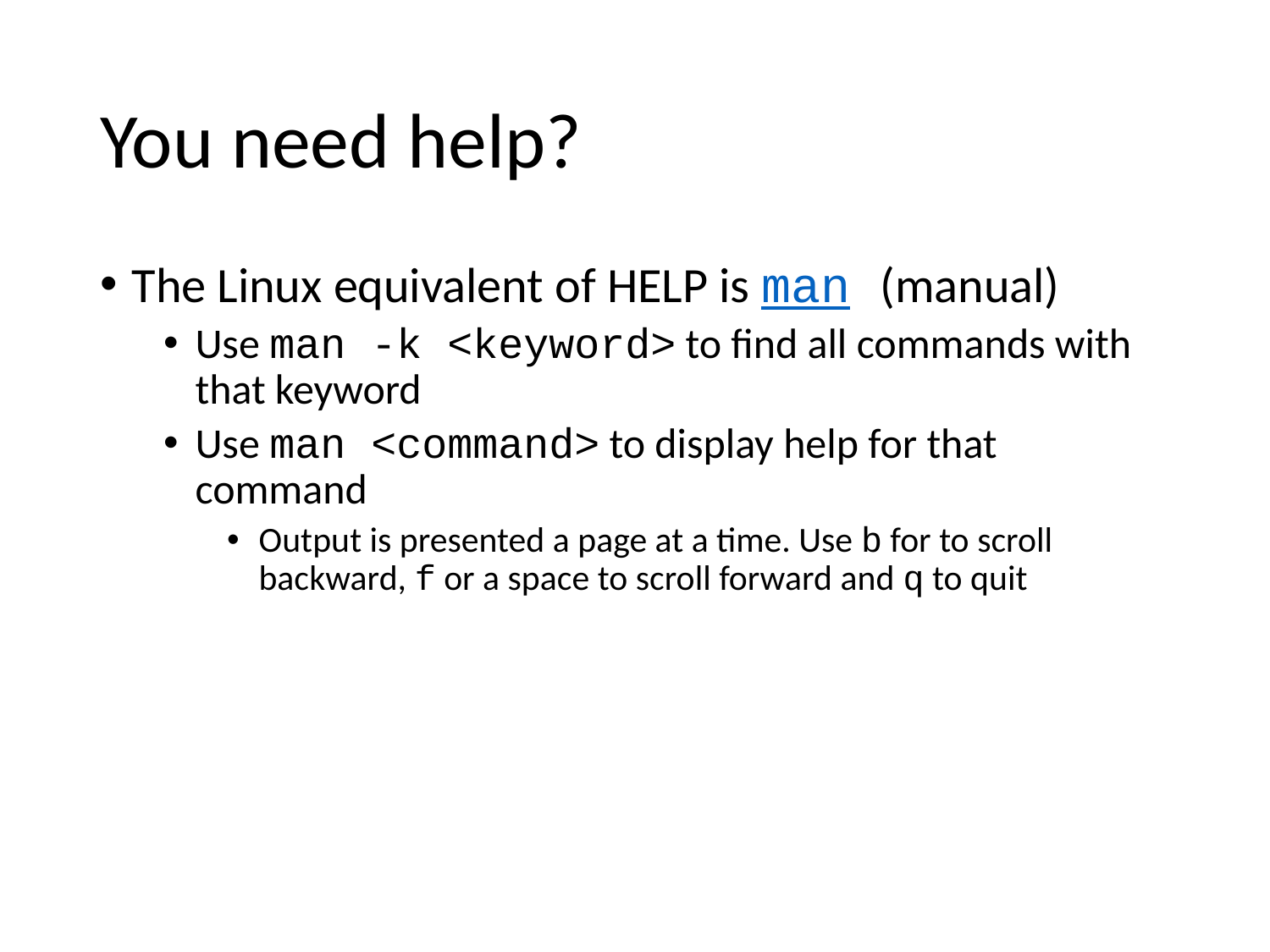

# You need help?
The Linux equivalent of HELP is man (manual)
Use man -k <keyword> to find all commands with that keyword
Use man <command> to display help for that command
Output is presented a page at a time. Use b for to scroll backward, f or a space to scroll forward and q to quit